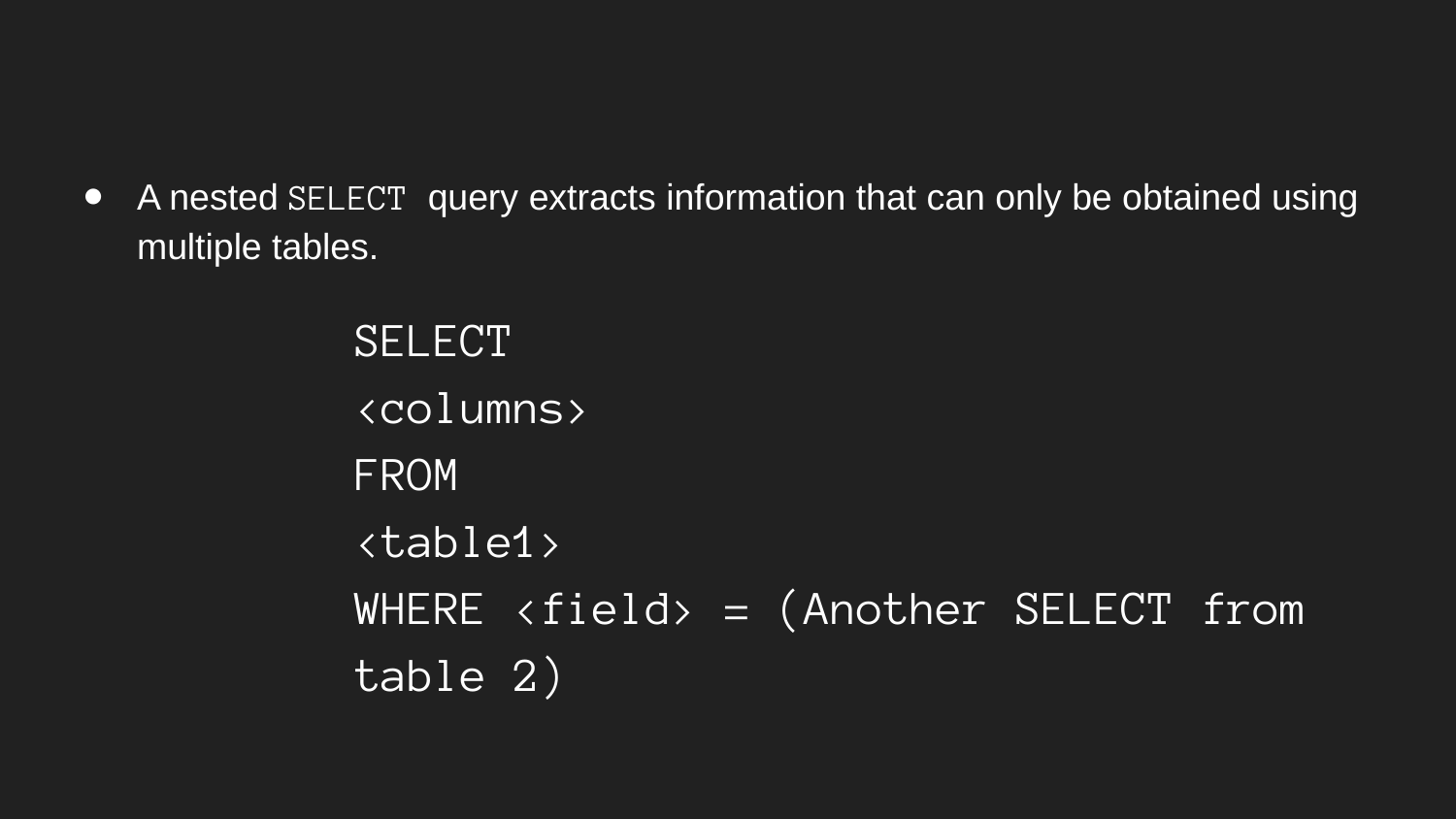

A nested SELECT query extracts information that can only be obtained using multiple tables.
SELECT
<columns>
FROM
<table1>
WHERE <field> = (Another SELECT from    table 2)